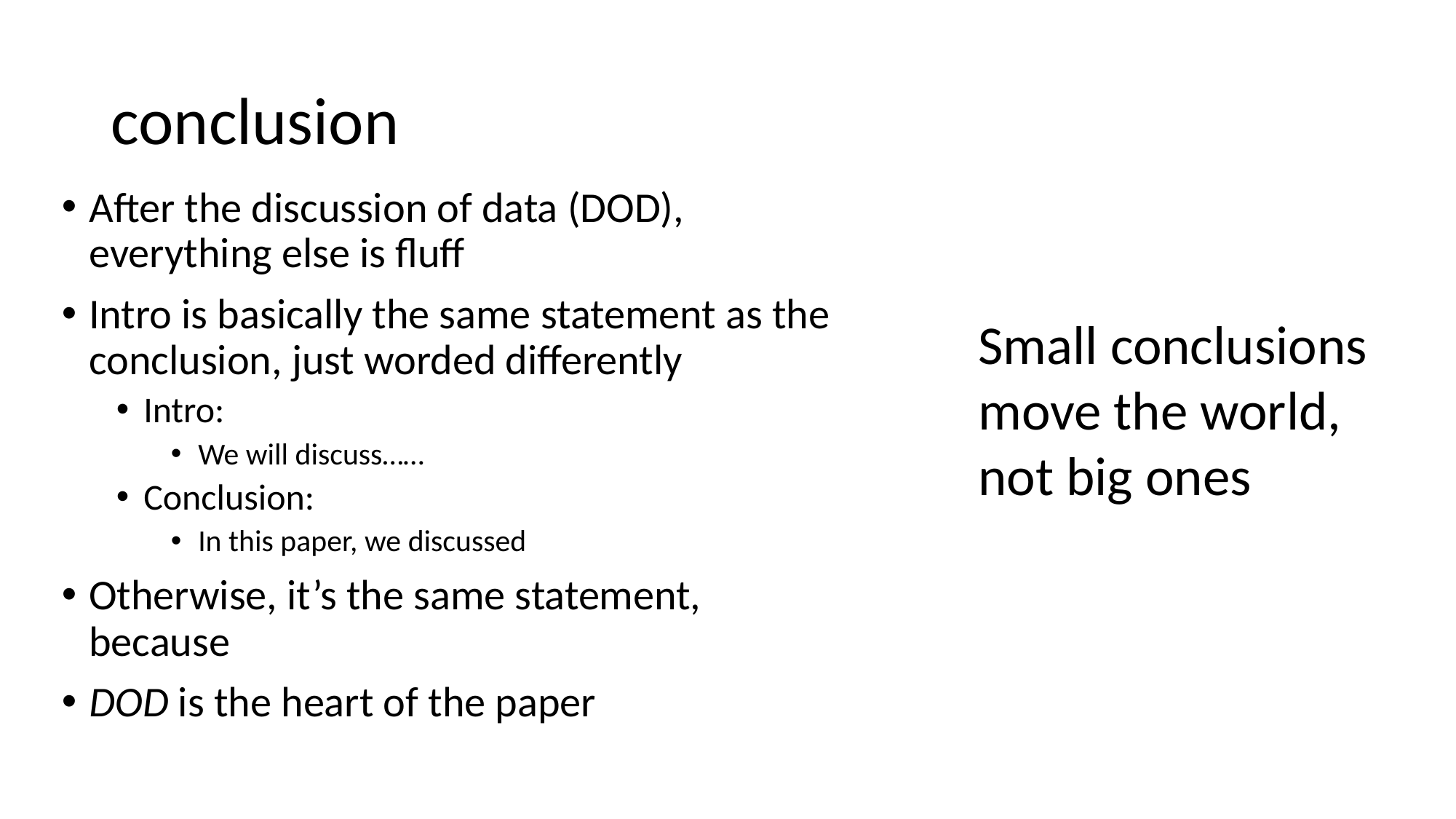

# conclusion
After the discussion of data (DOD), everything else is fluff
Intro is basically the same statement as the conclusion, just worded differently
Intro:
We will discuss……
Conclusion:
In this paper, we discussed
Otherwise, it’s the same statement, because
DOD is the heart of the paper
Small conclusions move the world, not big ones